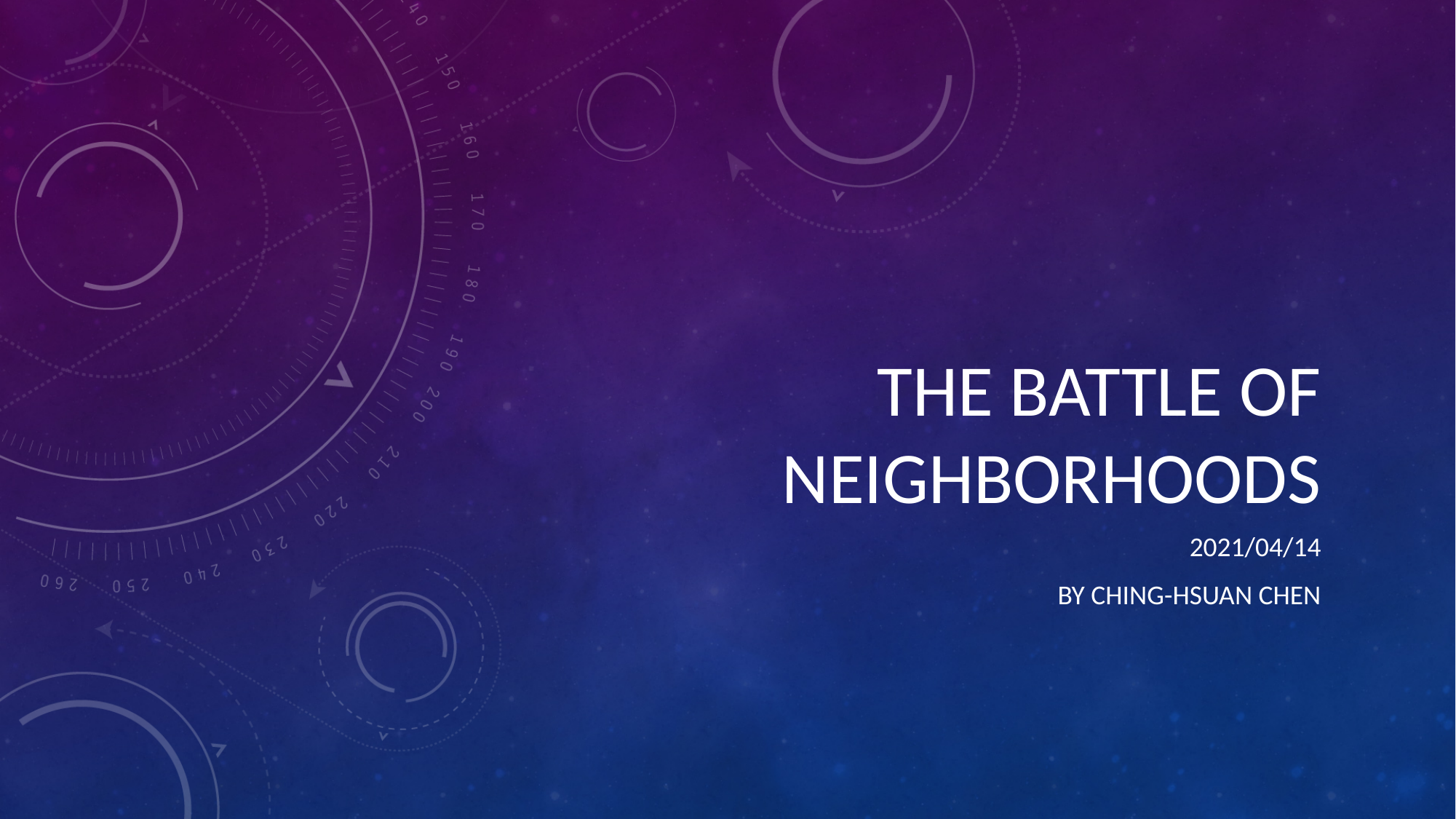

# The Battle of Neighborhoods
2021/04/14
By Ching-Hsuan CHEN